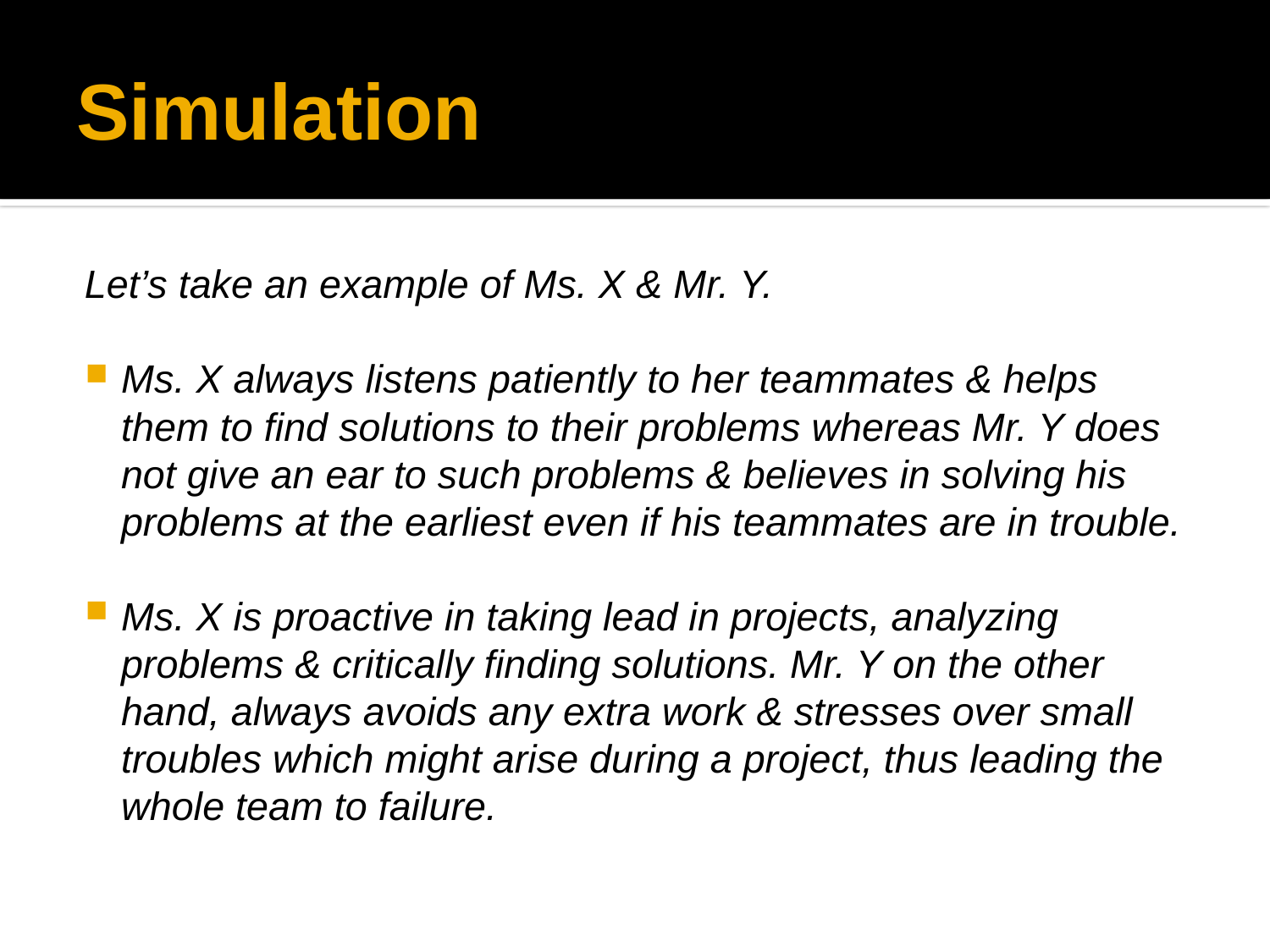

# Simulation
Let’s take an example of Ms. X & Mr. Y.

Ms. X always listens patiently to her teammates & helps them to find solutions to their problems whereas Mr. Y does not give an ear to such problems & believes in solving his problems at the earliest even if his teammates are in trouble.

Ms. X is proactive in taking lead in projects, analyzing problems & critically finding solutions. Mr. Y on the other hand, always avoids any extra work & stresses over small troubles which might arise during a project, thus leading the whole team to failure.